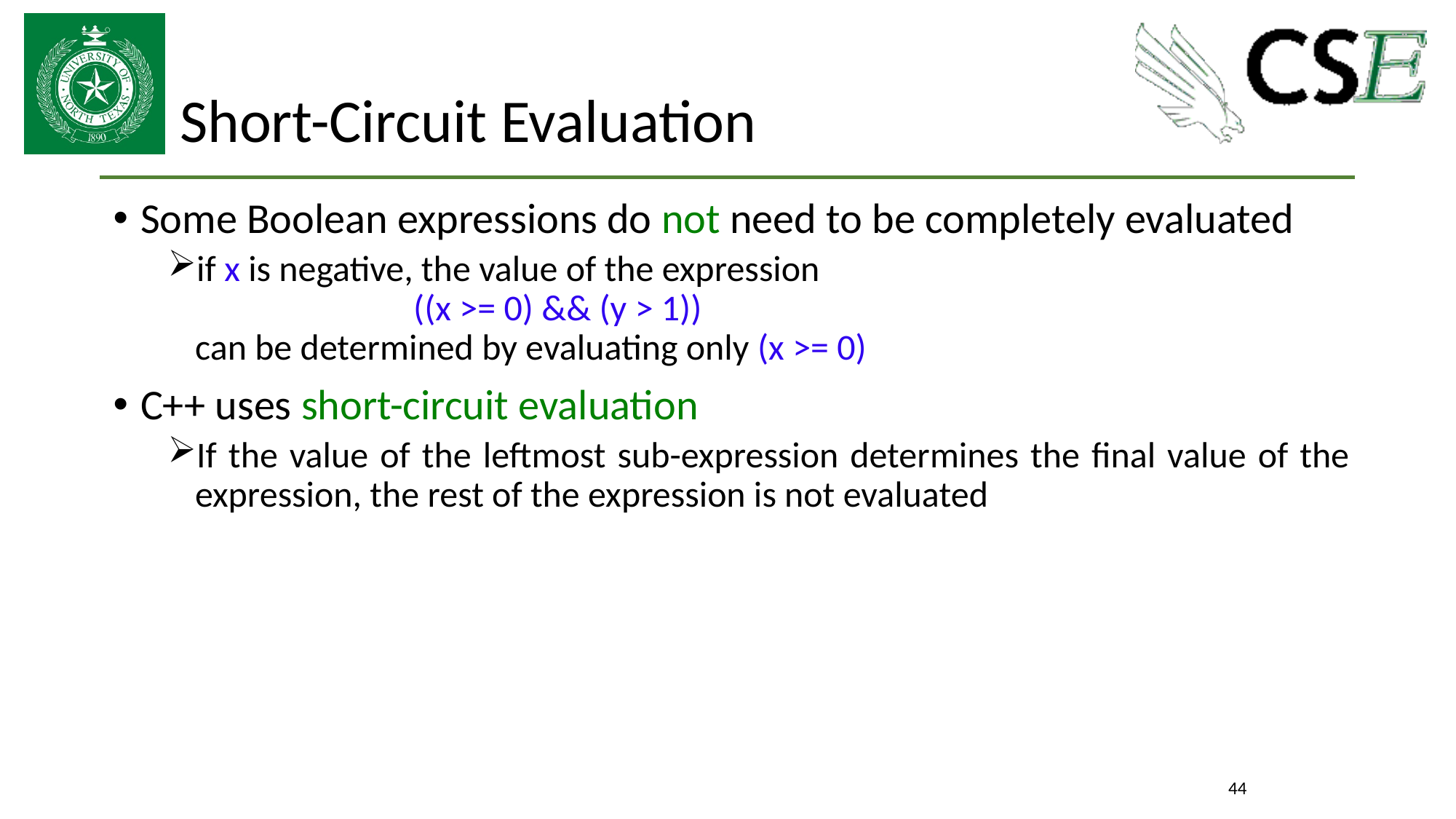

# Short-Circuit Evaluation
Some Boolean expressions do not need to be completely evaluated
if x is negative, the value of the expression
 		((x >= 0) && (y > 1))
can be determined by evaluating only (x >= 0)
C++ uses short-circuit evaluation
If the value of the leftmost sub-expression determines the final value of the expression, the rest of the expression is not evaluated
44